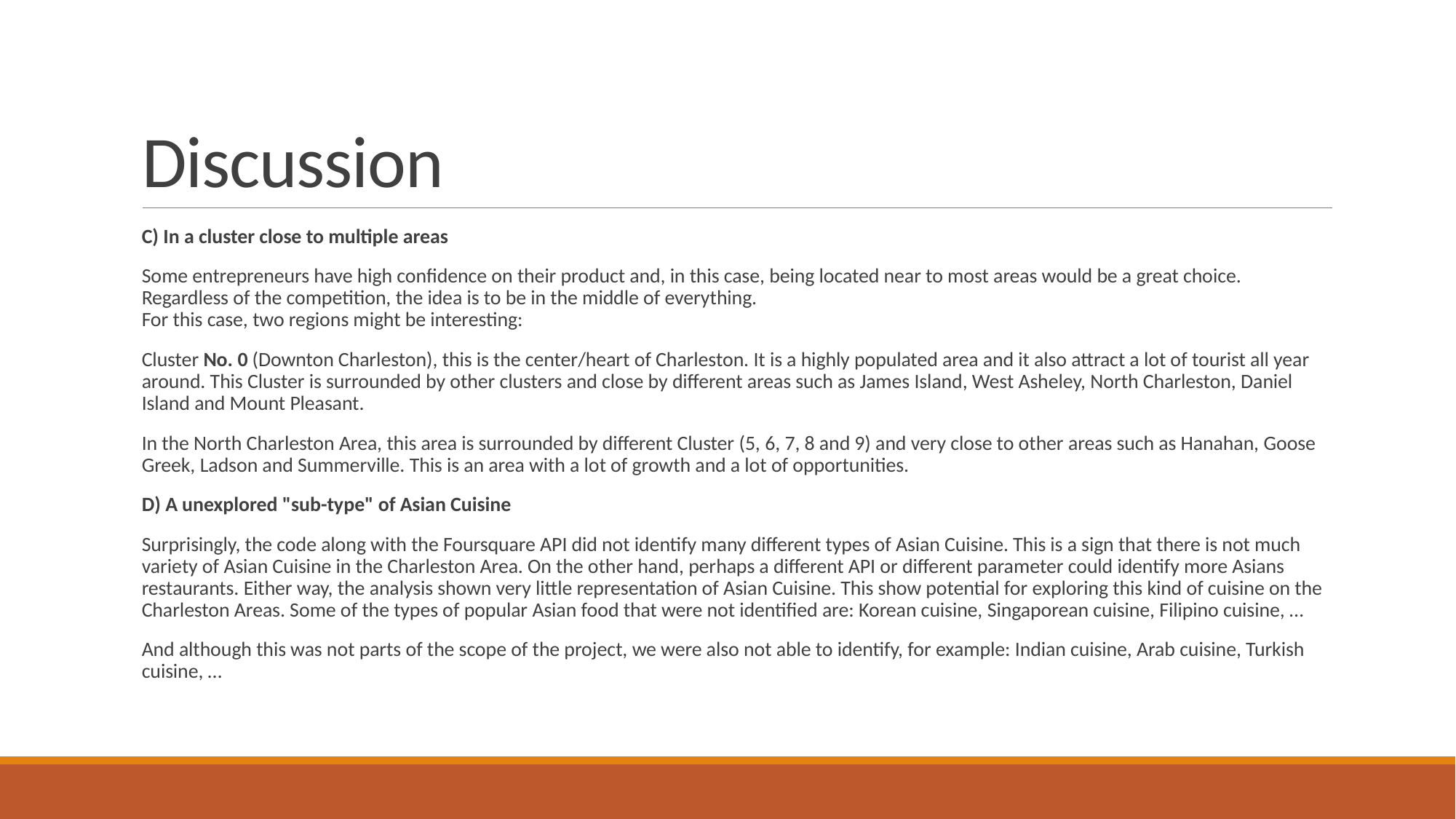

# Discussion
C) In a cluster close to multiple areas
Some entrepreneurs have high confidence on their product and, in this case, being located near to most areas would be a great choice. Regardless of the competition, the idea is to be in the middle of everything.
For this case, two regions might be interesting:
Cluster No. 0 (Downton Charleston), this is the center/heart of Charleston. It is a highly populated area and it also attract a lot of tourist all year around. This Cluster is surrounded by other clusters and close by different areas such as James Island, West Asheley, North Charleston, Daniel Island and Mount Pleasant.
In the North Charleston Area, this area is surrounded by different Cluster (5, 6, 7, 8 and 9) and very close to other areas such as Hanahan, Goose Greek, Ladson and Summerville. This is an area with a lot of growth and a lot of opportunities.
D) A unexplored "sub-type" of Asian Cuisine
Surprisingly, the code along with the Foursquare API did not identify many different types of Asian Cuisine. This is a sign that there is not much variety of Asian Cuisine in the Charleston Area. On the other hand, perhaps a different API or different parameter could identify more Asians restaurants. Either way, the analysis shown very little representation of Asian Cuisine. This show potential for exploring this kind of cuisine on the Charleston Areas. Some of the types of popular Asian food that were not identified are: Korean cuisine, Singaporean cuisine, Filipino cuisine, …
And although this was not parts of the scope of the project, we were also not able to identify, for example: Indian cuisine, Arab cuisine, Turkish cuisine, …